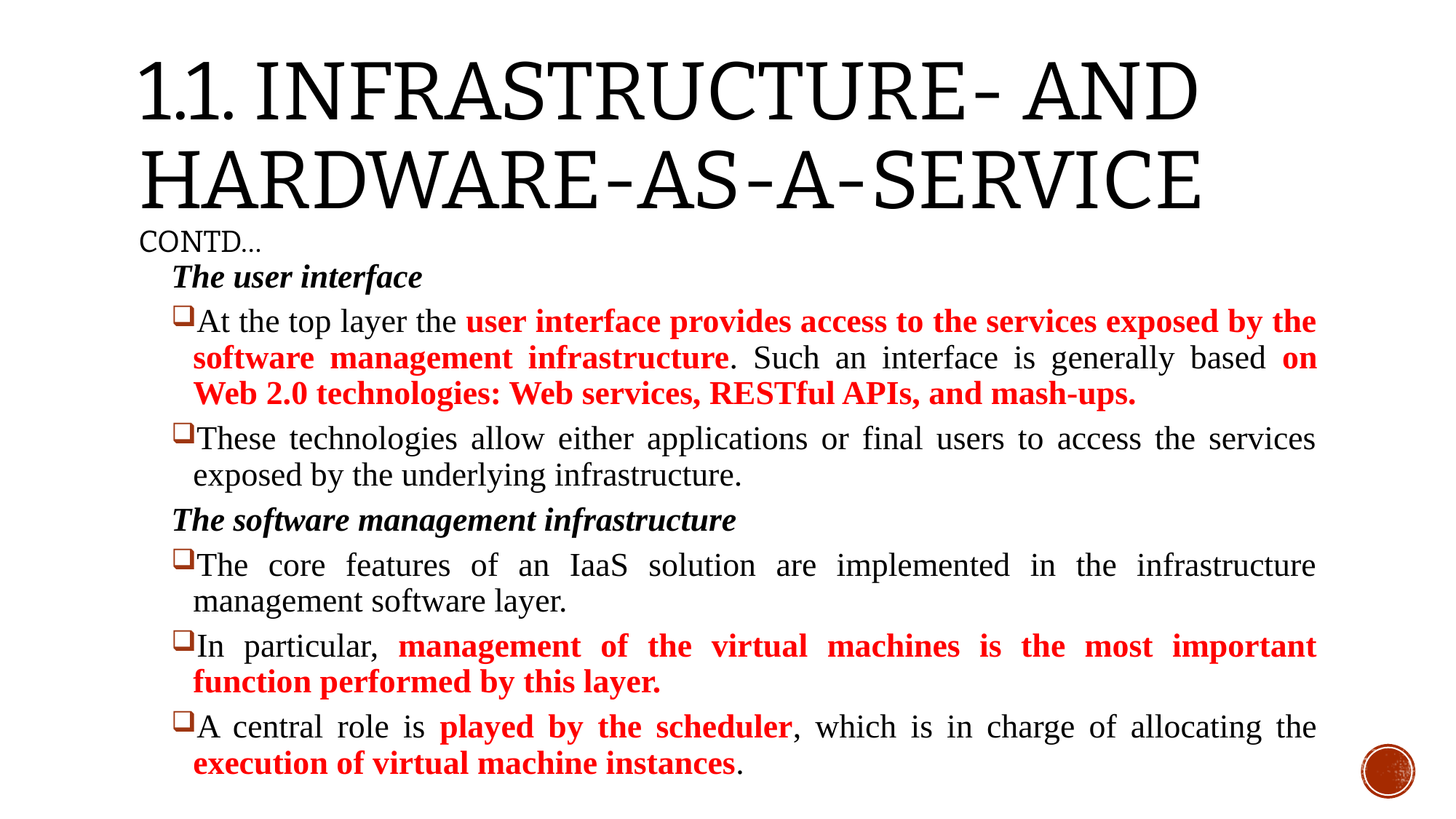

# 1.1. Infrastructure- and hardware-as-a-service contd…
The user interface
At the top layer the user interface provides access to the services exposed by the software management infrastructure. Such an interface is generally based on Web 2.0 technologies: Web services, RESTful APIs, and mash-ups.
These technologies allow either applications or final users to access the services exposed by the underlying infrastructure.
The software management infrastructure
The core features of an IaaS solution are implemented in the infrastructure management software layer.
In particular, management of the virtual machines is the most important function performed by this layer.
A central role is played by the scheduler, which is in charge of allocating the execution of virtual machine instances.